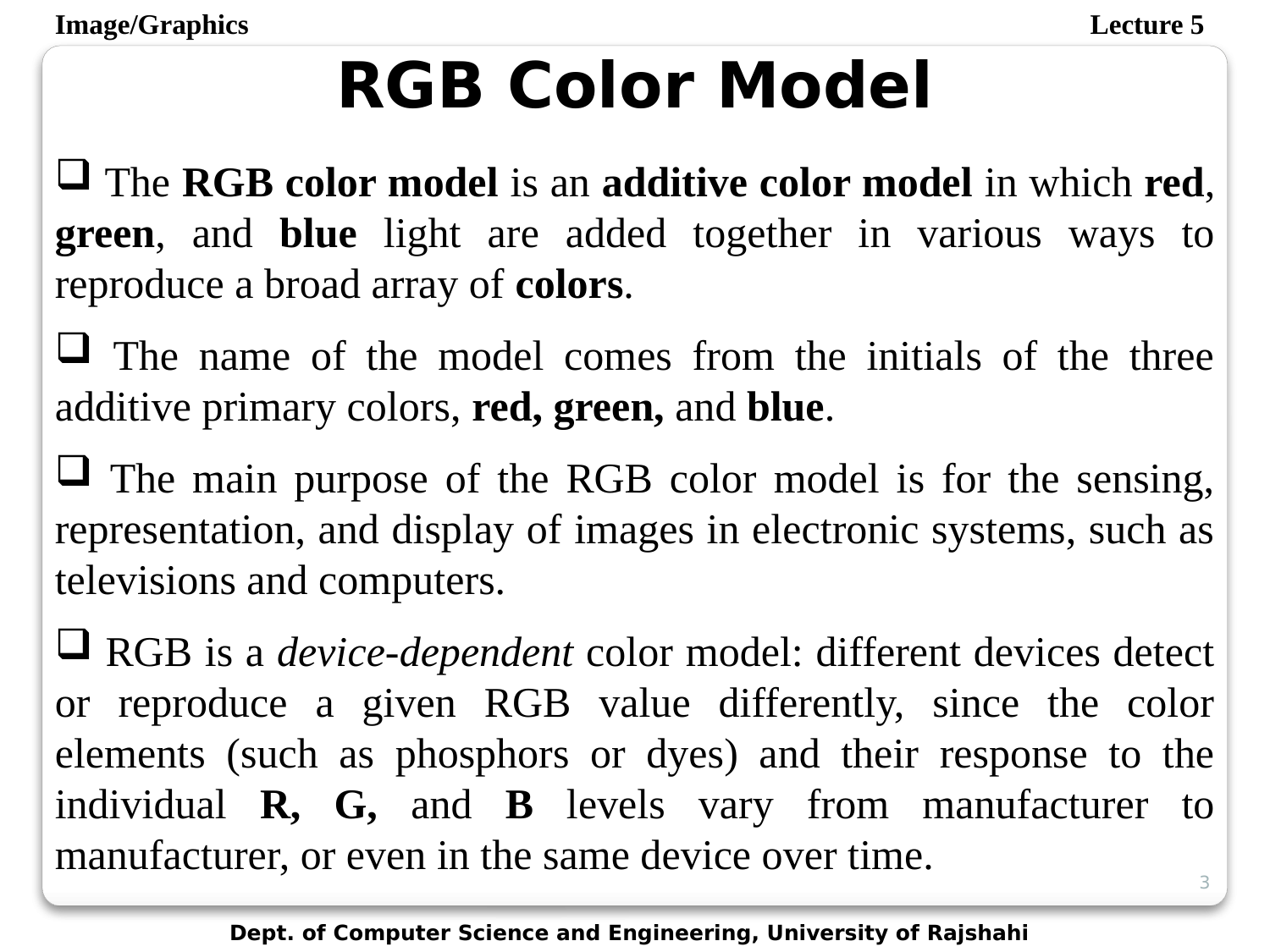

Image/Graphics
Lecture 5
RGB Color Model
 The RGB color model is an additive color model in which red, green, and blue light are added together in various ways to reproduce a broad array of colors.
 The name of the model comes from the initials of the three additive primary colors, red, green, and blue.
 The main purpose of the RGB color model is for the sensing, representation, and display of images in electronic systems, such as televisions and computers.
 RGB is a device-dependent color model: different devices detect or reproduce a given RGB value differently, since the color elements (such as phosphors or dyes) and their response to the individual R, G, and B levels vary from manufacturer to manufacturer, or even in the same device over time.
3
Dept. of Computer Science and Engineering, University of Rajshahi